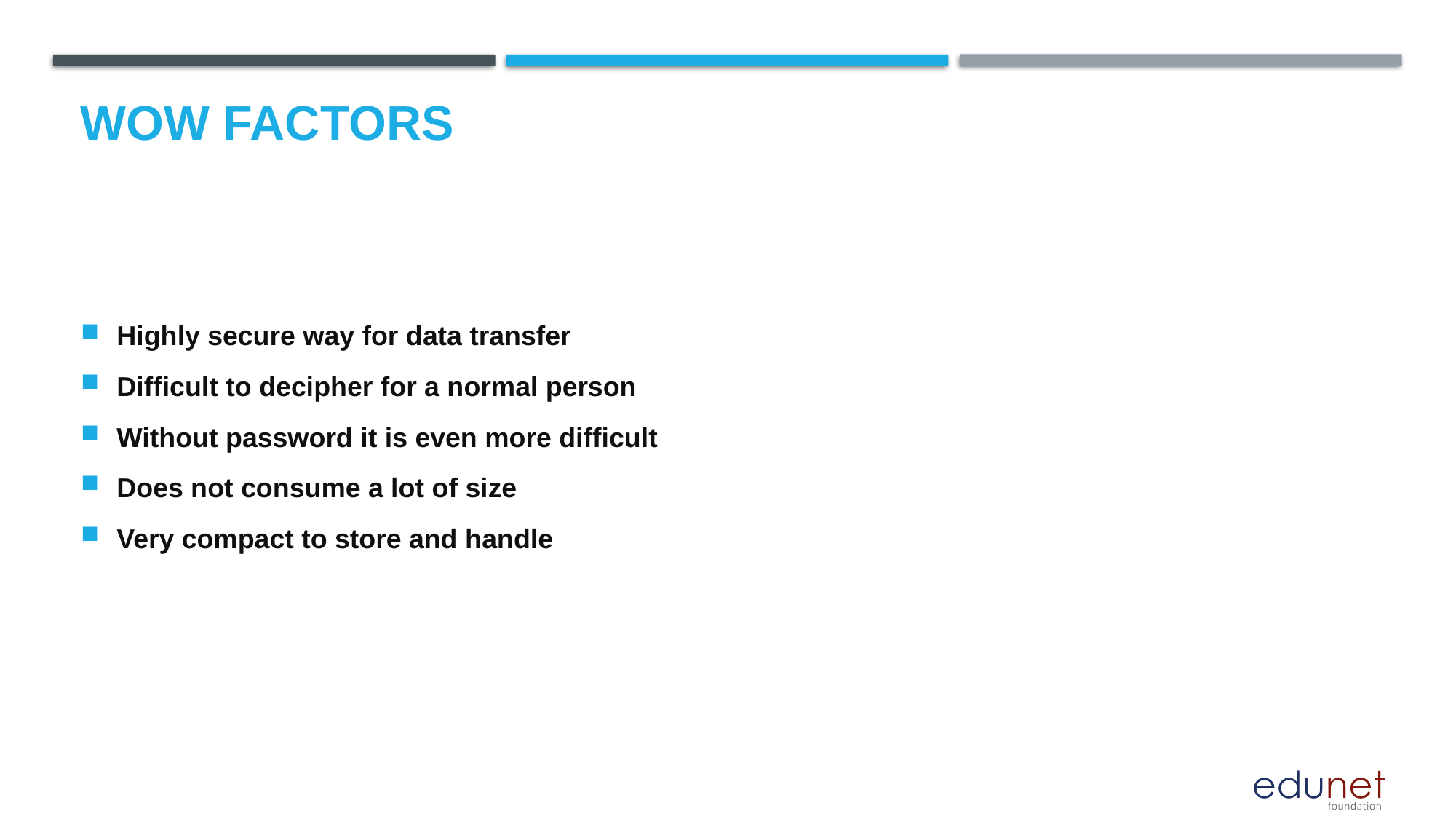

# Wow factors
Highly secure way for data transfer
Difficult to decipher for a normal person
Without password it is even more difficult
Does not consume a lot of size
Very compact to store and handle